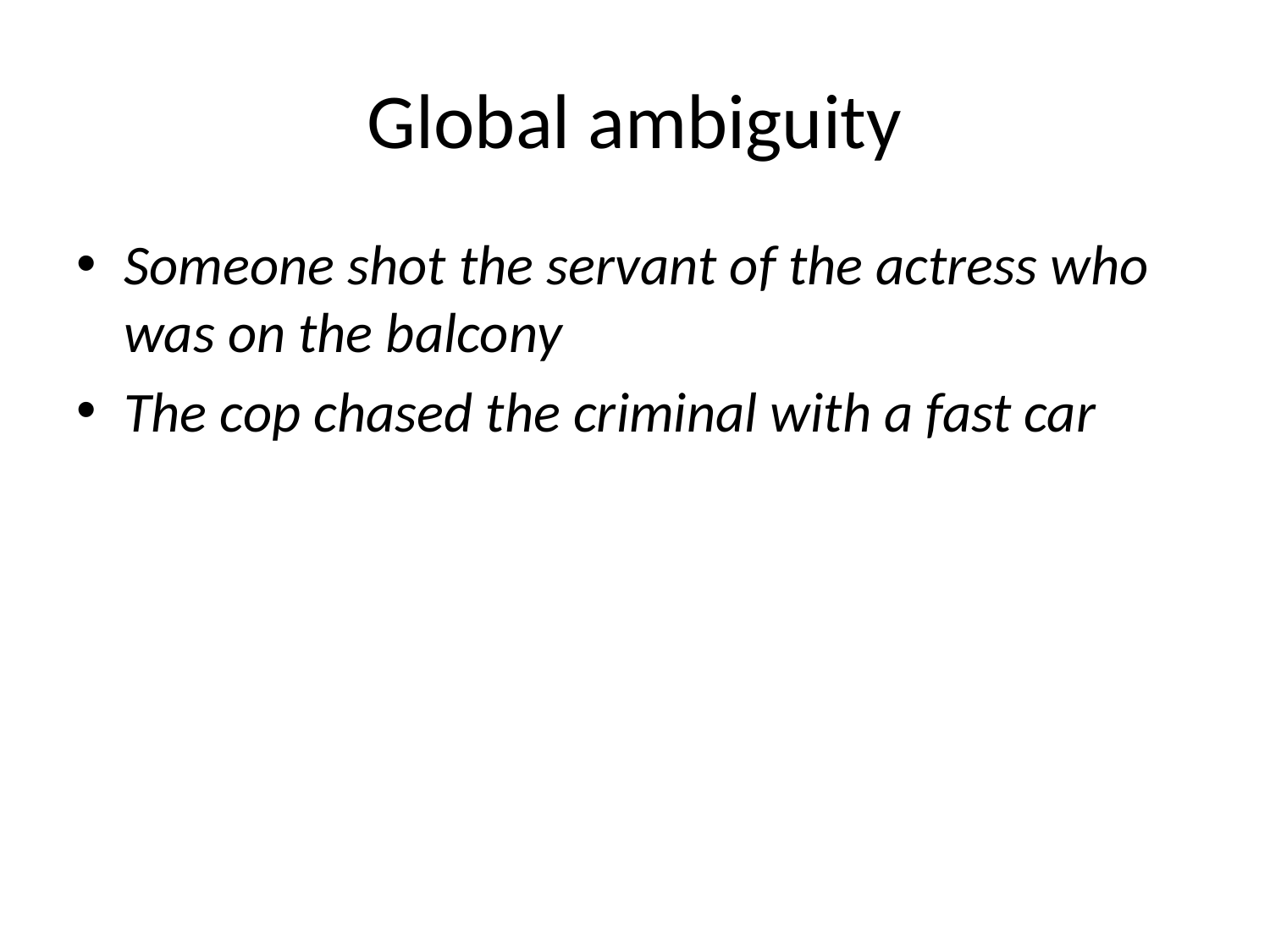

# Global ambiguity
Someone shot the servant of the actress who was on the balcony
The cop chased the criminal with a fast car